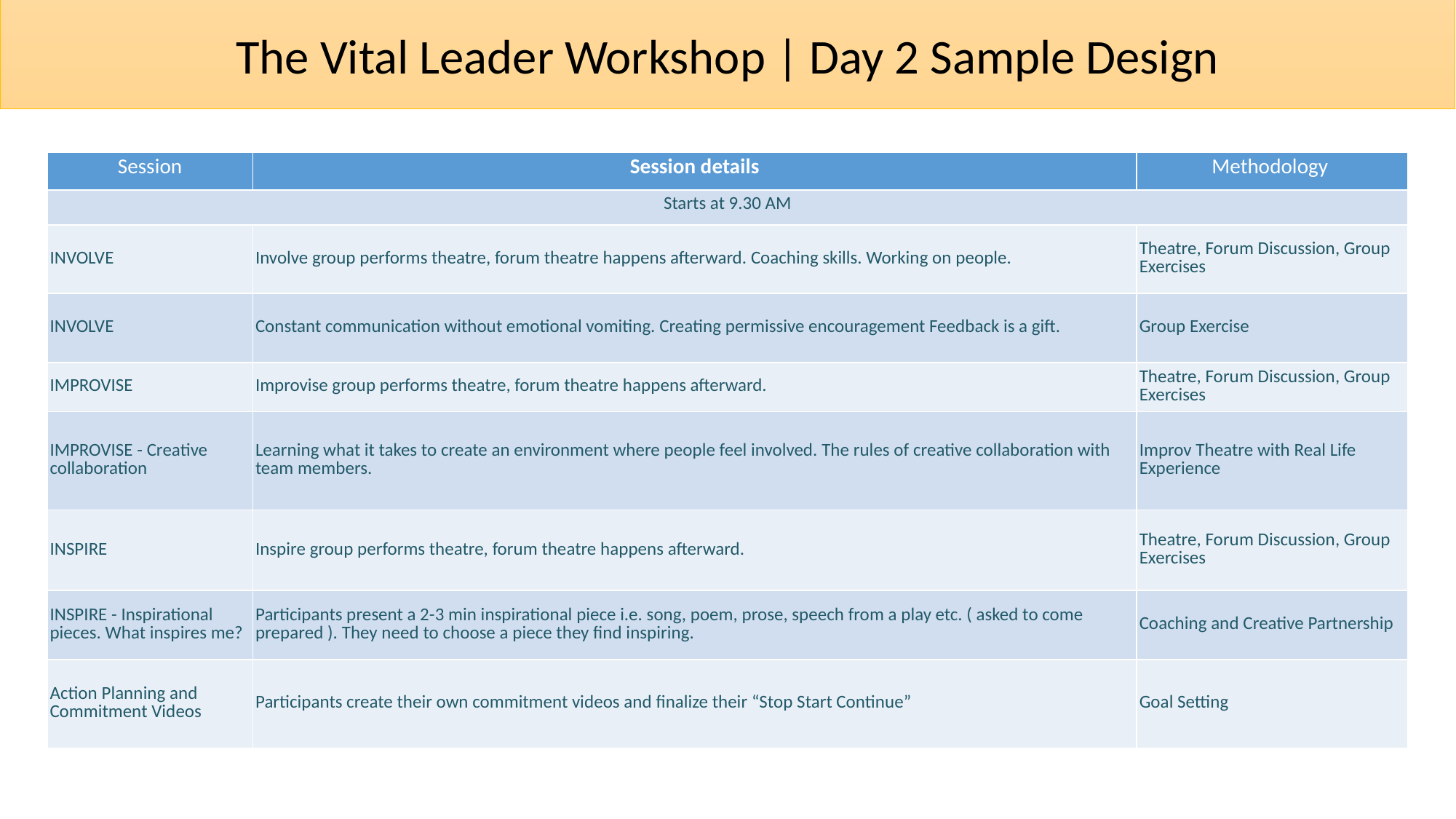

The Vital Leader Workshop | Day 2 Sample Design
| Session | Session details | Methodology |
| --- | --- | --- |
| Starts at 9.30 AM |  |  |
| INVOLVE | Involve group performs theatre, forum theatre happens afterward. Coaching skills. Working on people. | Theatre, Forum Discussion, Group Exercises |
| INVOLVE | Constant communication without emotional vomiting. Creating permissive encouragement Feedback is a gift. | Group Exercise |
| IMPROVISE | Improvise group performs theatre, forum theatre happens afterward. | Theatre, Forum Discussion, Group Exercises |
| IMPROVISE - Creative collaboration | Learning what it takes to create an environment where people feel involved. The rules of creative collaboration with team members. | Improv Theatre with Real Life Experience |
| INSPIRE | Inspire group performs theatre, forum theatre happens afterward. | Theatre, Forum Discussion, Group Exercises |
| INSPIRE - Inspirational pieces. What inspires me? | Participants present a 2-3 min inspirational piece i.e. song, poem, prose, speech from a play etc. ( asked to come prepared ). They need to choose a piece they find inspiring. | Coaching and Creative Partnership |
| Action Planning and Commitment Videos | Participants create their own commitment videos and finalize their “Stop Start Continue” | Goal Setting |